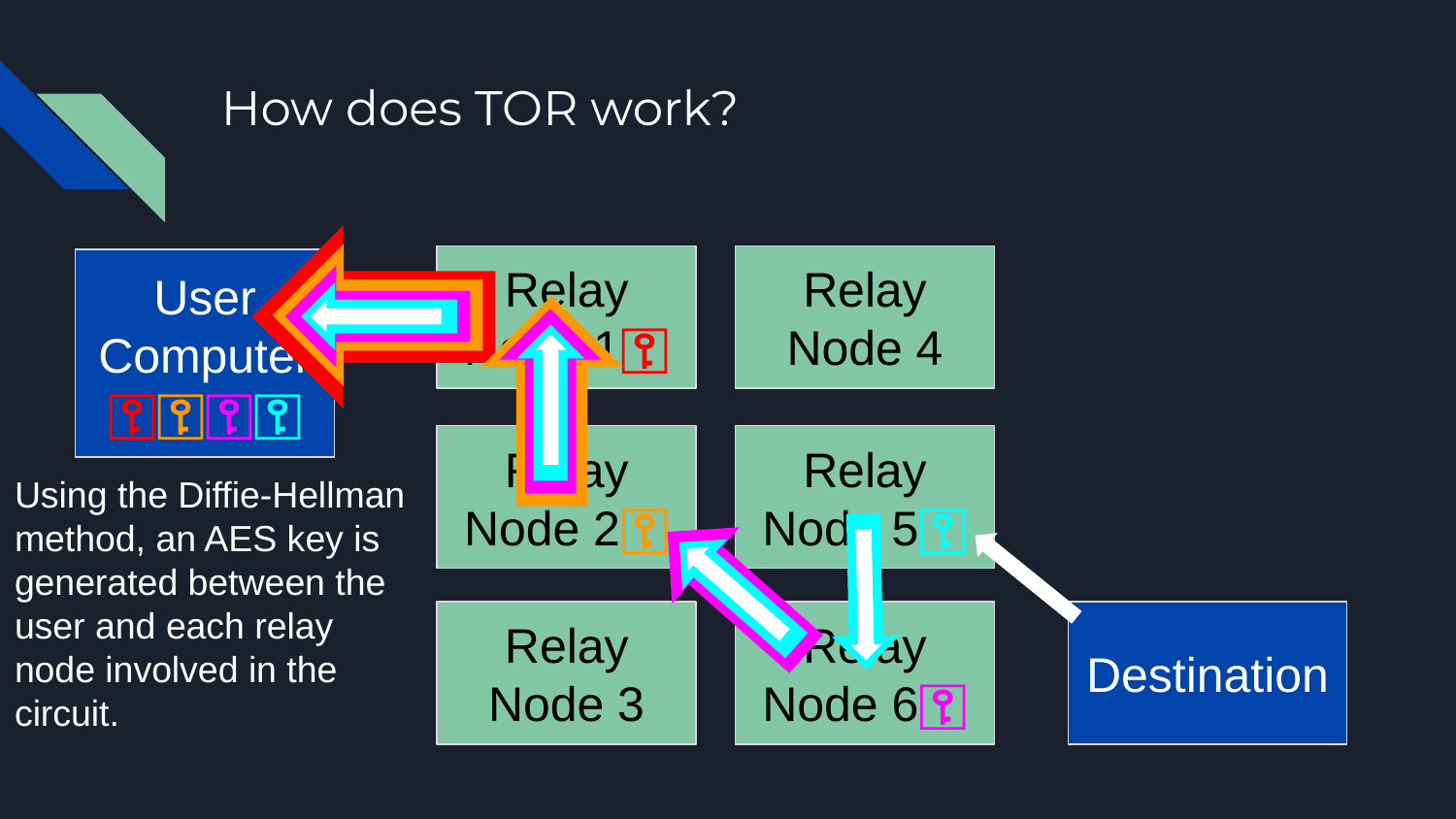

# How does TOR work?

Relay Node 1⚿
Relay Node 4
User Computer
⚿⚿⚿⚿

Relay Node 2⚿
Relay Node 5⚿
Using the Diffie-Hellman method, an AES key is generated between the user and each relay node involved in the circuit.

Relay Node 3
Relay Node 6⚿
Destination